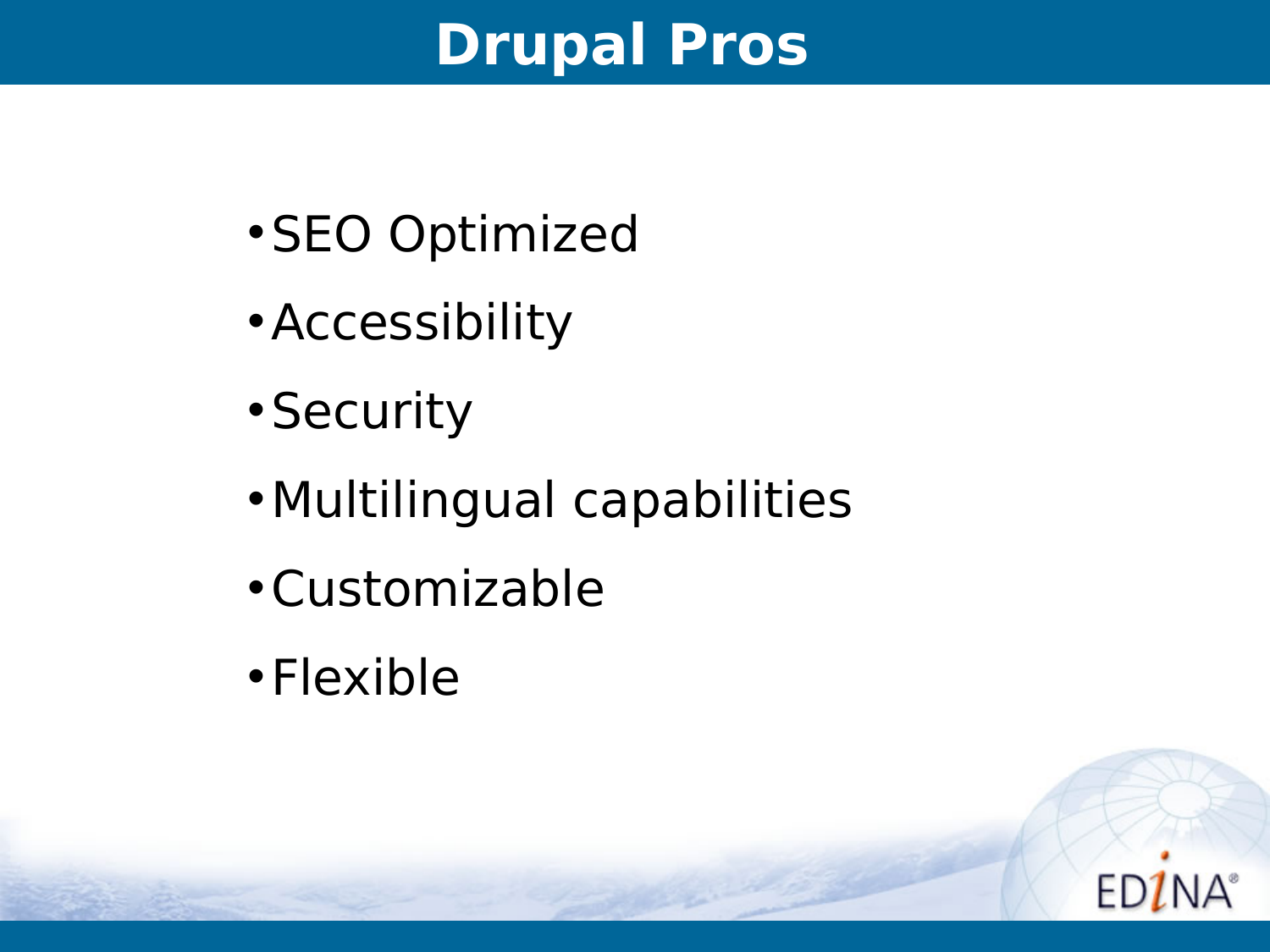

# Drupal Pros
SEO Optimized
Accessibility
Security
Multilingual capabilities
Customizable
Flexible